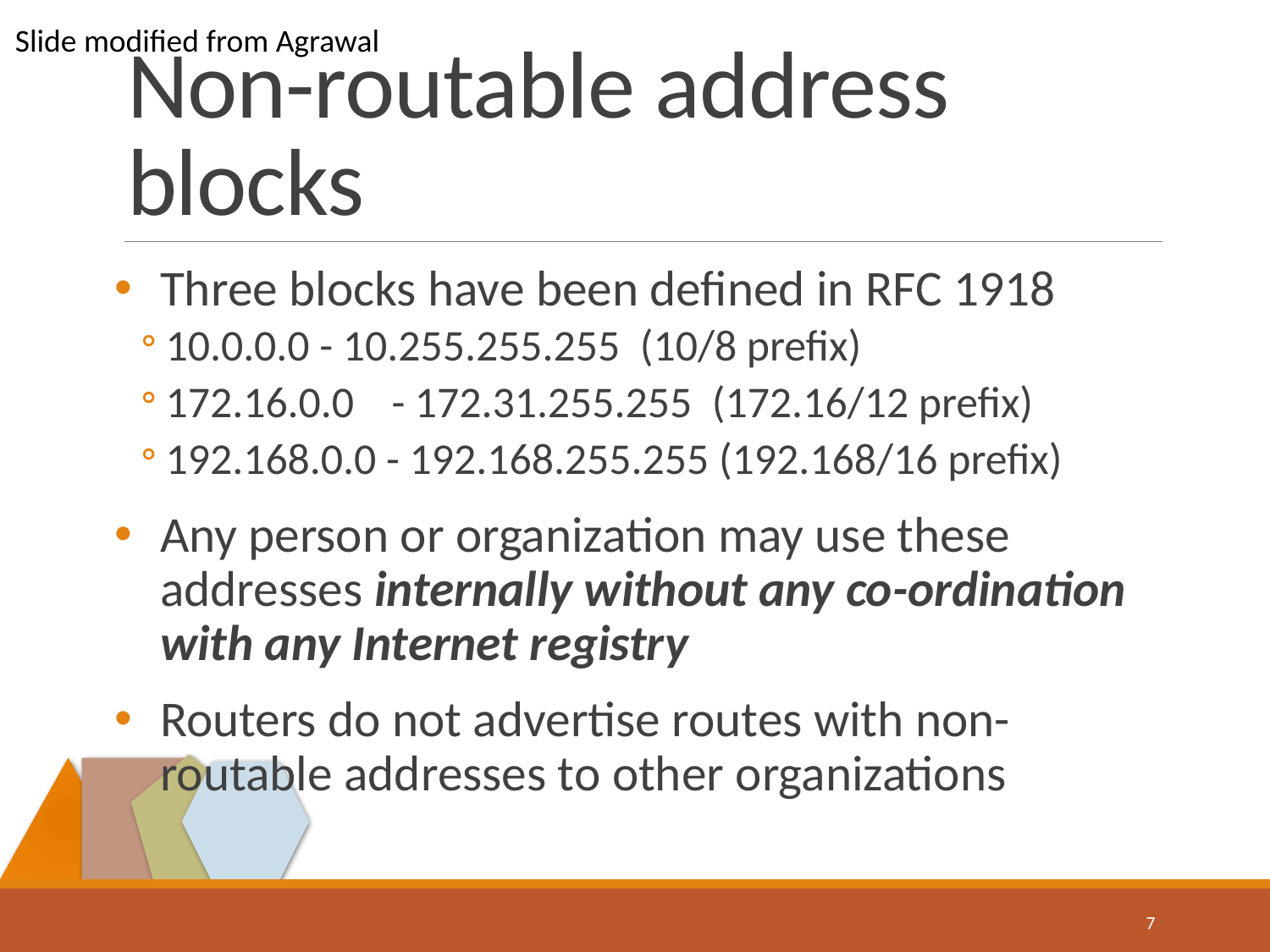

Slide modified from Agrawal
# Non-routable address blocks
Three blocks have been defined in RFC 1918
10.0.0.0 - 10.255.255.255  (10/8 prefix)
172.16.0.0	- 172.31.255.255  (172.16/12 prefix)
192.168.0.0 - 192.168.255.255 (192.168/16 prefix)
Any person or organization may use these addresses internally without any co-ordination with any Internet registry
Routers do not advertise routes with non-routable addresses to other organizations
7